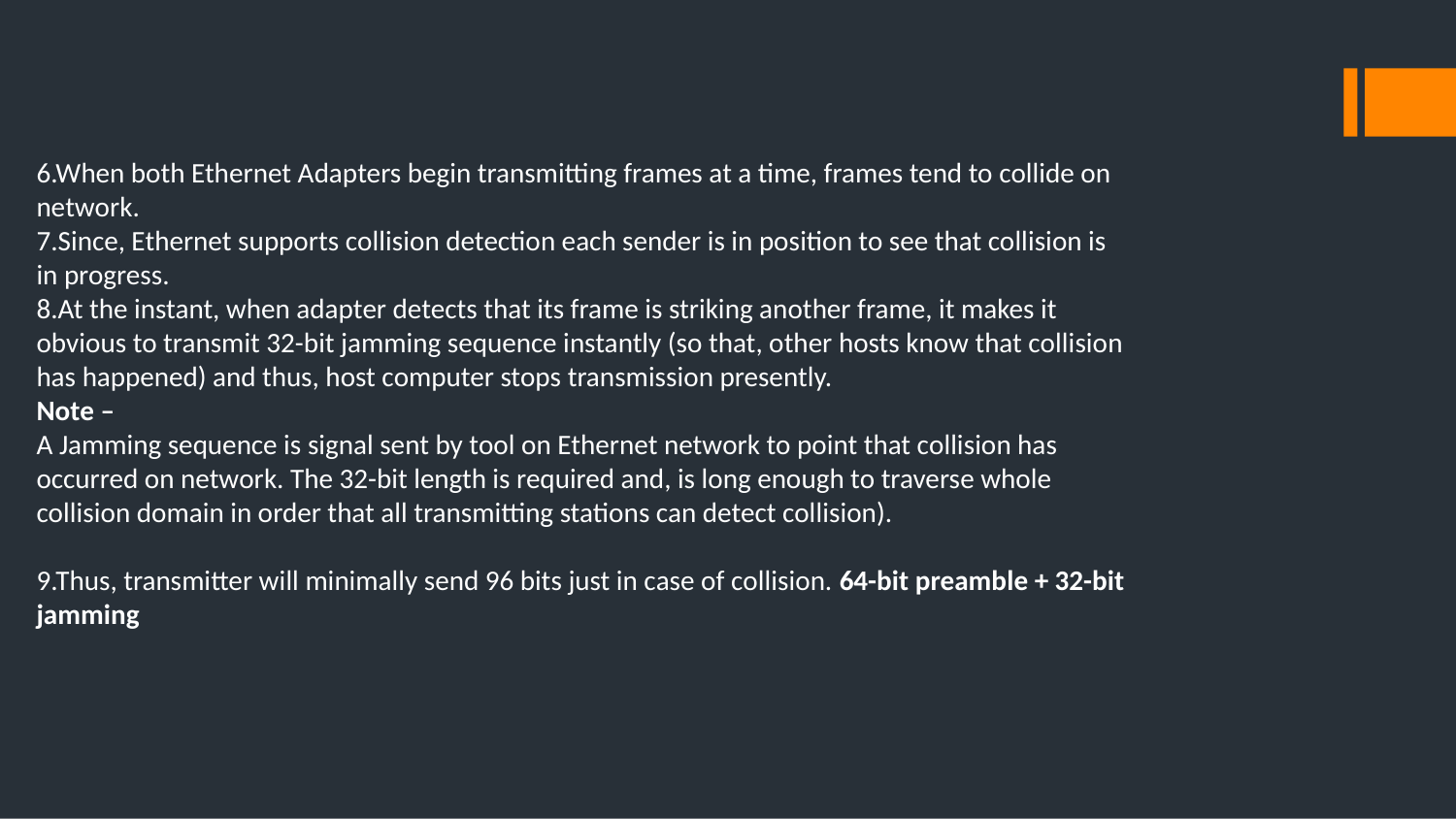

#
6.When both Ethernet Adapters begin transmitting frames at a time, frames tend to collide on network.
7.Since, Ethernet supports collision detection each sender is in position to see that collision is in progress.
8.At the instant, when adapter detects that its frame is striking another frame, it makes it obvious to transmit 32-bit jamming sequence instantly (so that, other hosts know that collision has happened) and thus, host computer stops transmission presently.
Note –
A Jamming sequence is signal sent by tool on Ethernet network to point that collision has occurred on network. The 32-bit length is required and, is long enough to traverse whole collision domain in order that all transmitting stations can detect collision).
9.Thus, transmitter will minimally send 96 bits just in case of collision. 64-bit preamble + 32-bit jamming